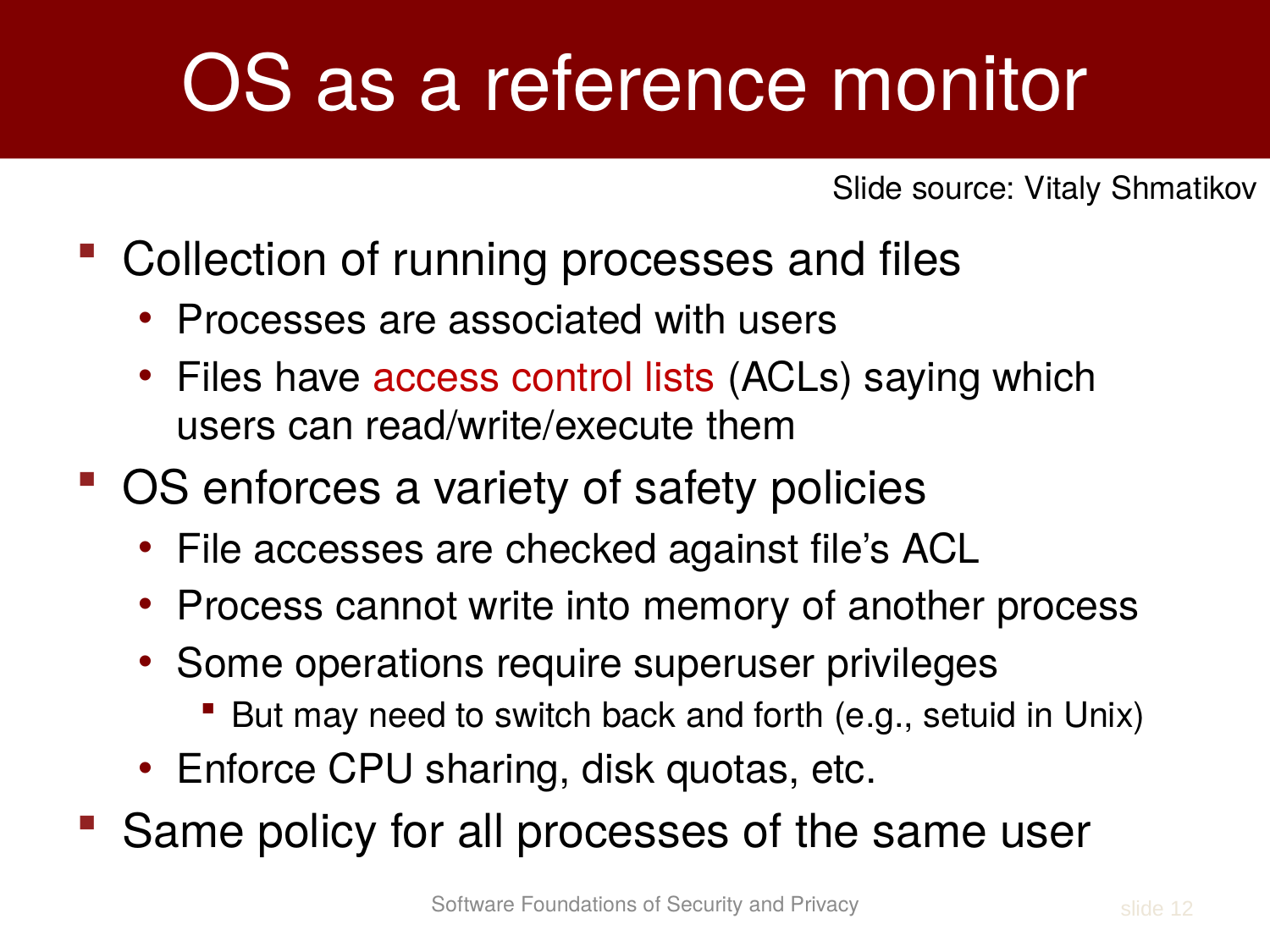

# OS as a reference monitor
Slide source: Vitaly Shmatikov
Collection of running processes and files
Processes are associated with users
Files have access control lists (ACLs) saying which users can read/write/execute them
OS enforces a variety of safety policies
File accesses are checked against file’s ACL
Process cannot write into memory of another process
Some operations require superuser privileges
But may need to switch back and forth (e.g., setuid in Unix)
Enforce CPU sharing, disk quotas, etc.
Same policy for all processes of the same user
slide 12